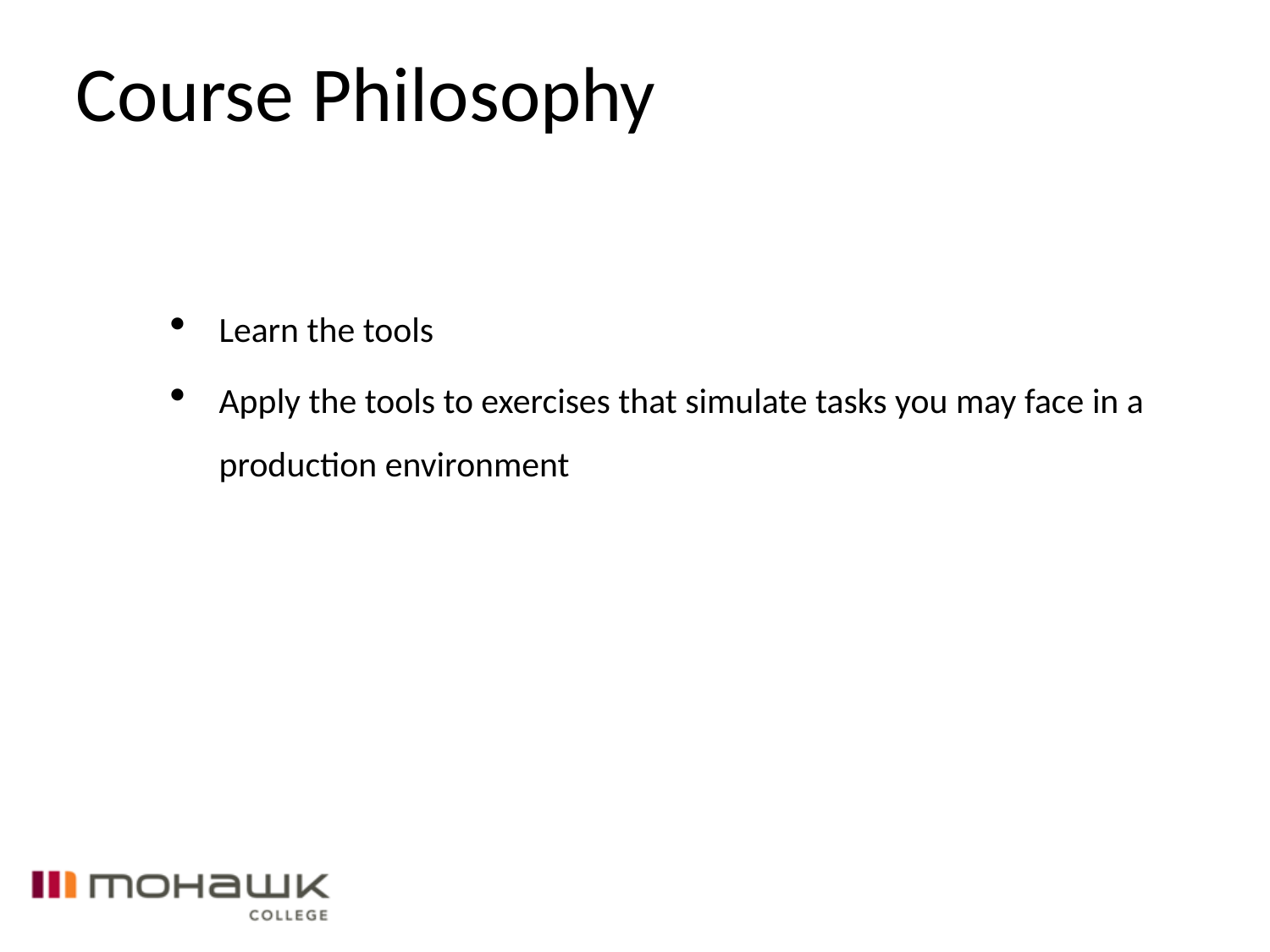

Course Philosophy
Learn the tools
Apply the tools to exercises that simulate tasks you may face in a production environment